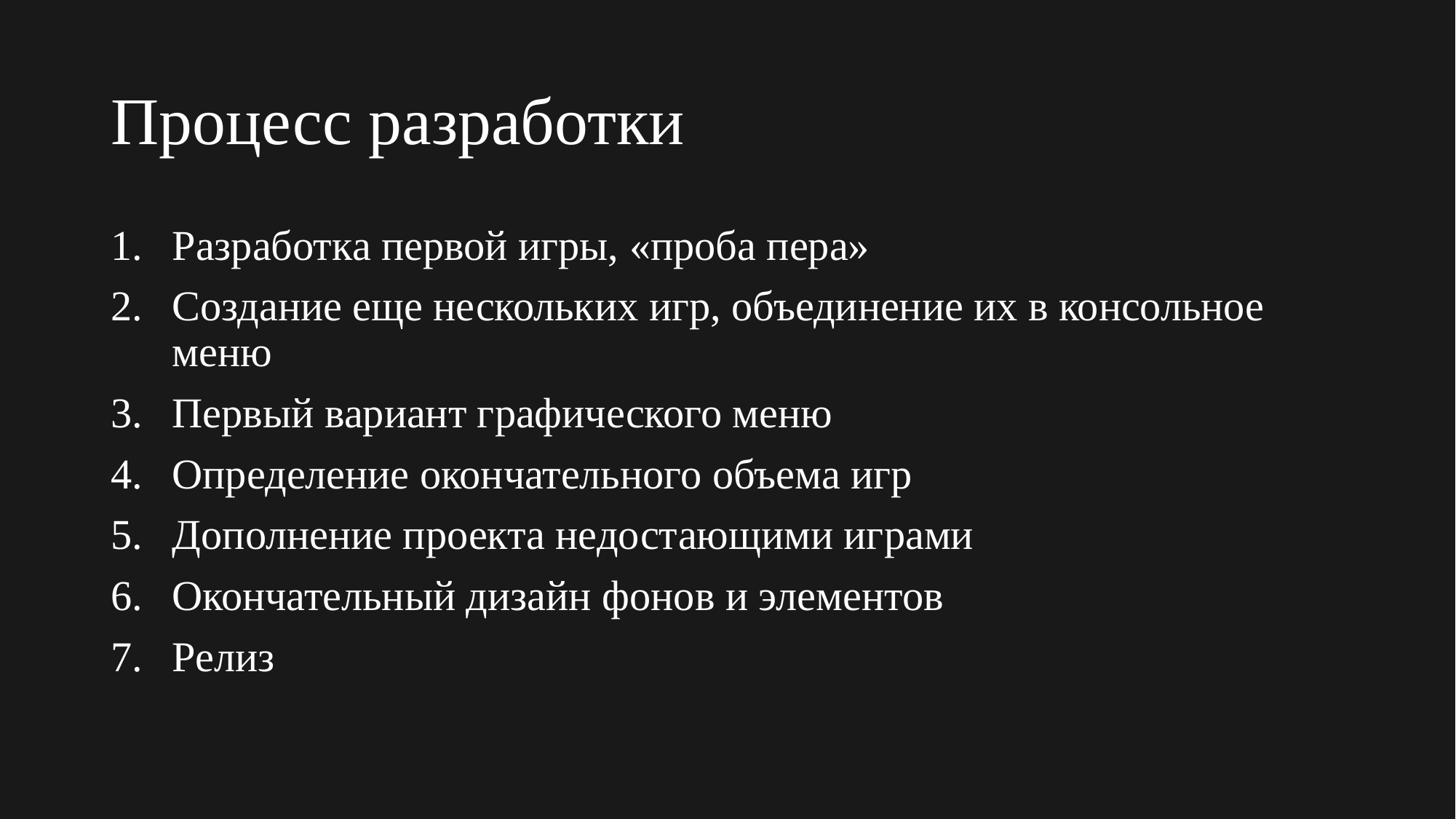

# Процесс разработки
Разработка первой игры, «проба пера»
Создание еще нескольких игр, объединение их в консольное меню
Первый вариант графического меню
Определение окончательного объема игр
Дополнение проекта недостающими играми
Окончательный дизайн фонов и элементов
Релиз